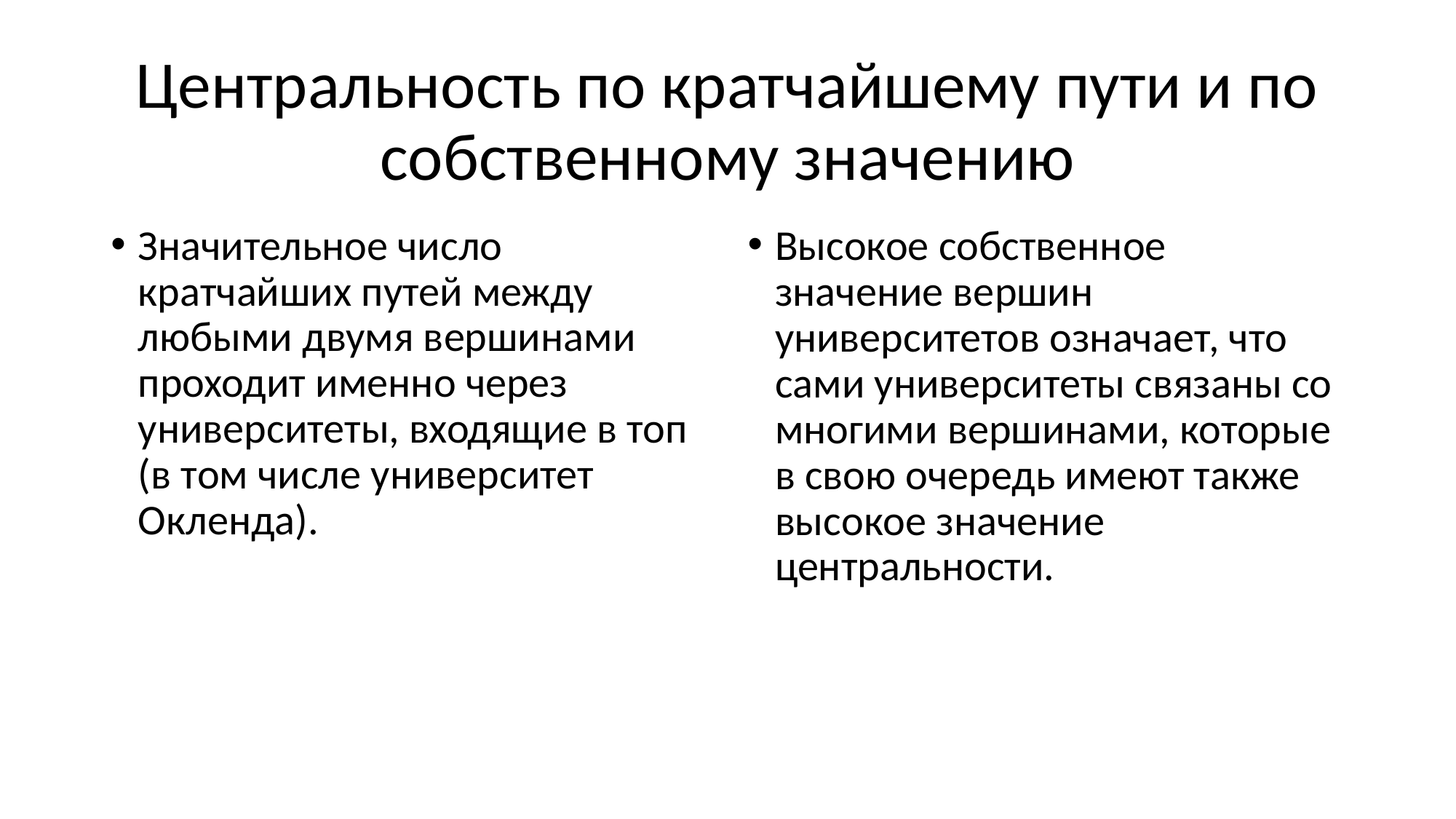

# Центральность по кратчайшему пути и по собственному значению
Значительное число кратчайших путей между любыми двумя вершинами проходит именно через университеты, входящие в топ (в том числе университет Окленда).
Высокое собственное значение вершин университетов означает, что сами университеты связаны со многими вершинами, которые в свою очередь имеют также высокое значение центральности.